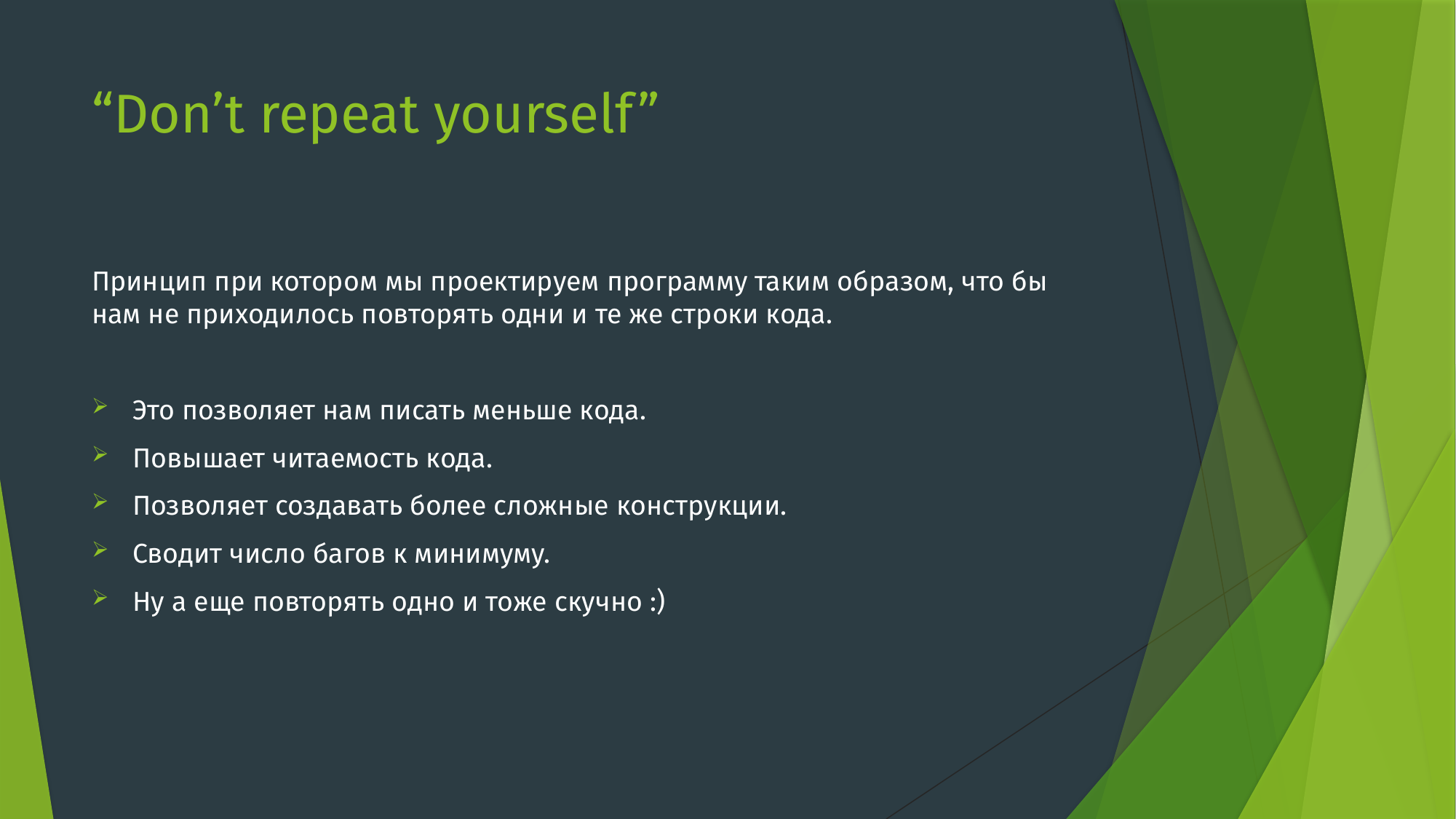

# “Don’t repeat yourself”
Принцип при котором мы проектируем программу таким образом, что бы нам не приходилось повторять одни и те же строки кода.

Это позволяет нам писать меньше кода.
Повышает читаемость кода.
Позволяет создавать более сложные конструкции.
Сводит число багов к минимуму.
Ну а еще повторять одно и тоже скучно :)